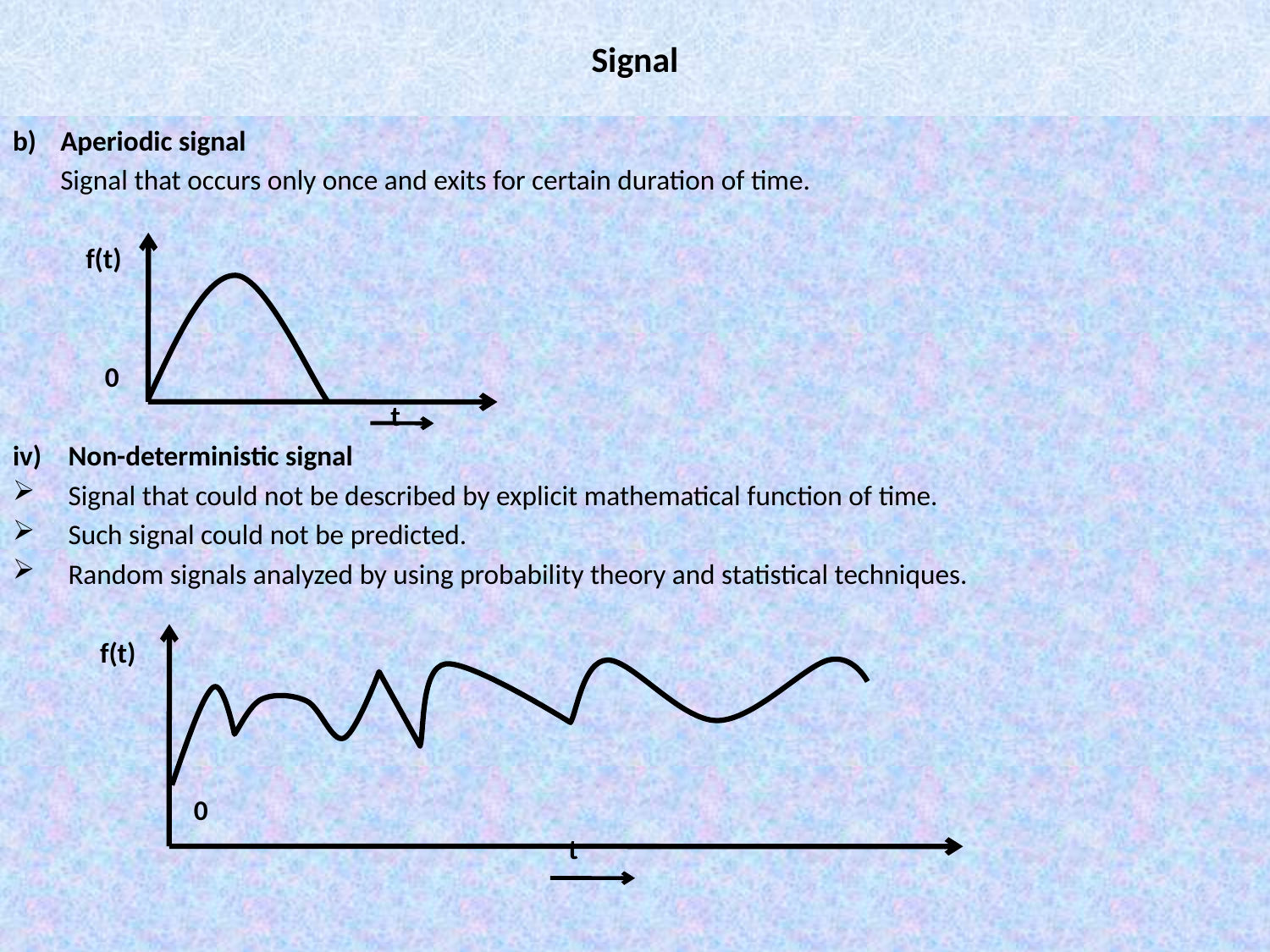

# Signal
b)	Aperiodic signal
	Signal that occurs only once and exits for certain duration of time.

 	    f(t)

	       0
			            t
Non-deterministic signal
Signal that could not be described by explicit mathematical function of time.
Such signal could not be predicted.
Random signals analyzed by using probability theory and statistical techniques.

	     f(t)

	 	 0
					t